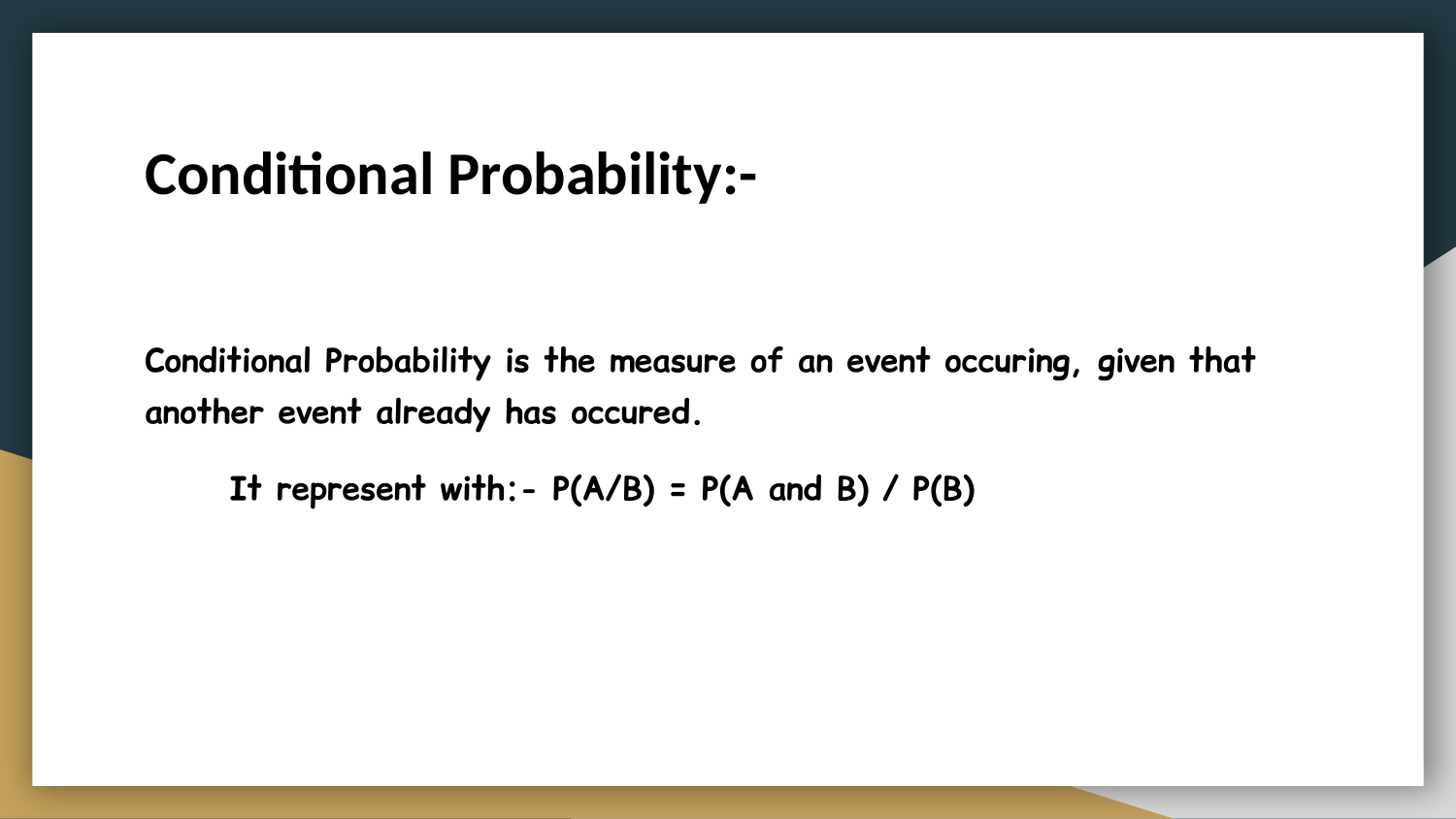

# Conditional Probability:-
Conditional Probability is the measure of an event occuring, given that another event already has occured.
      It represent with:- P(A/B) = P(A and B) / P(B)